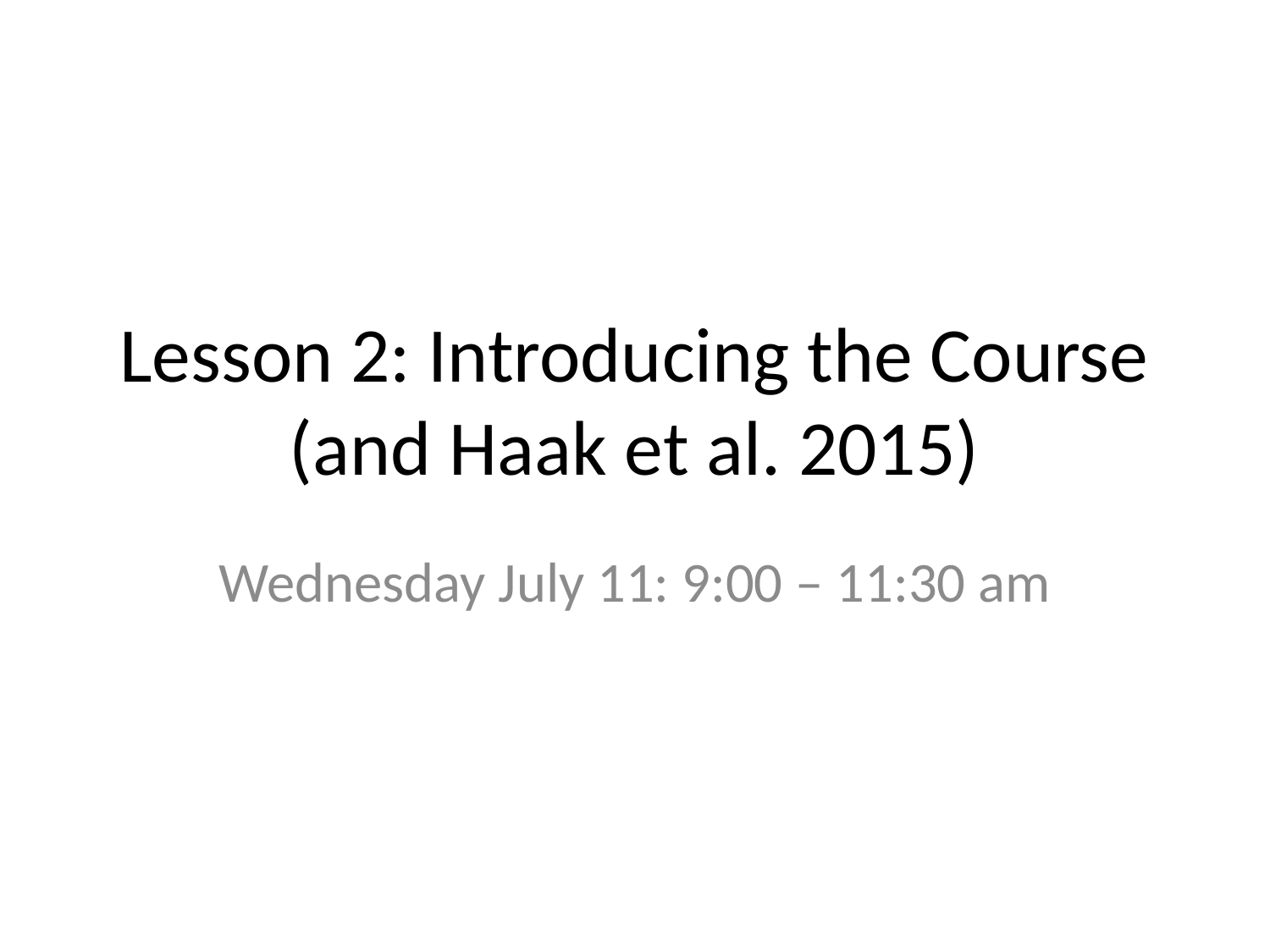

# Lesson 2: Introducing the Course (and Haak et al. 2015)
Wednesday July 11: 9:00 – 11:30 am